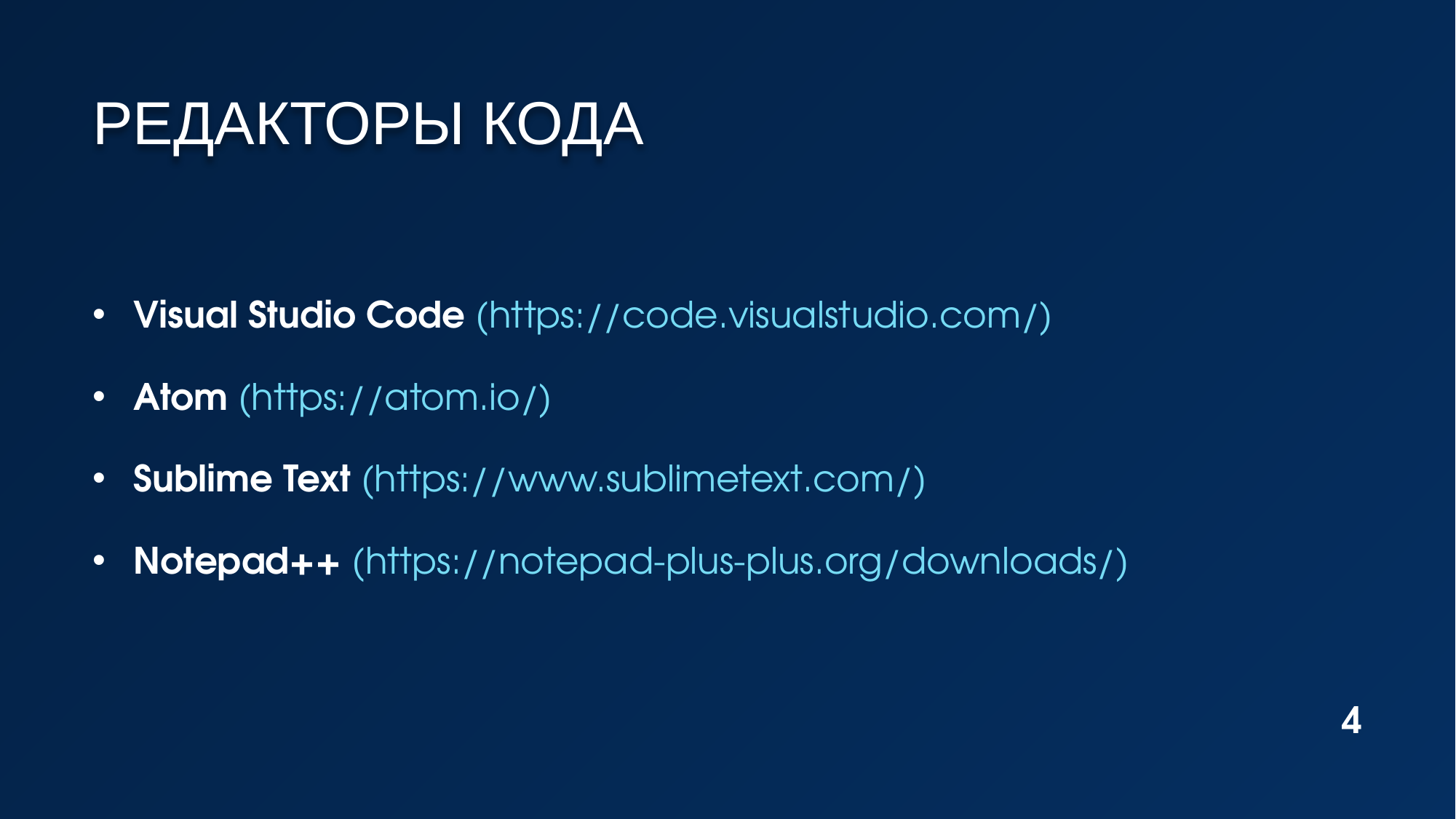

# РЕДАКТОРЫ КОДА
Visual Studio Code (https://code.visualstudio.com/)
Atom (https://atom.io/)
Sublime Text (https://www.sublimetext.com/)
Notepad++ (https://notepad-plus-plus.org/downloads/)

4